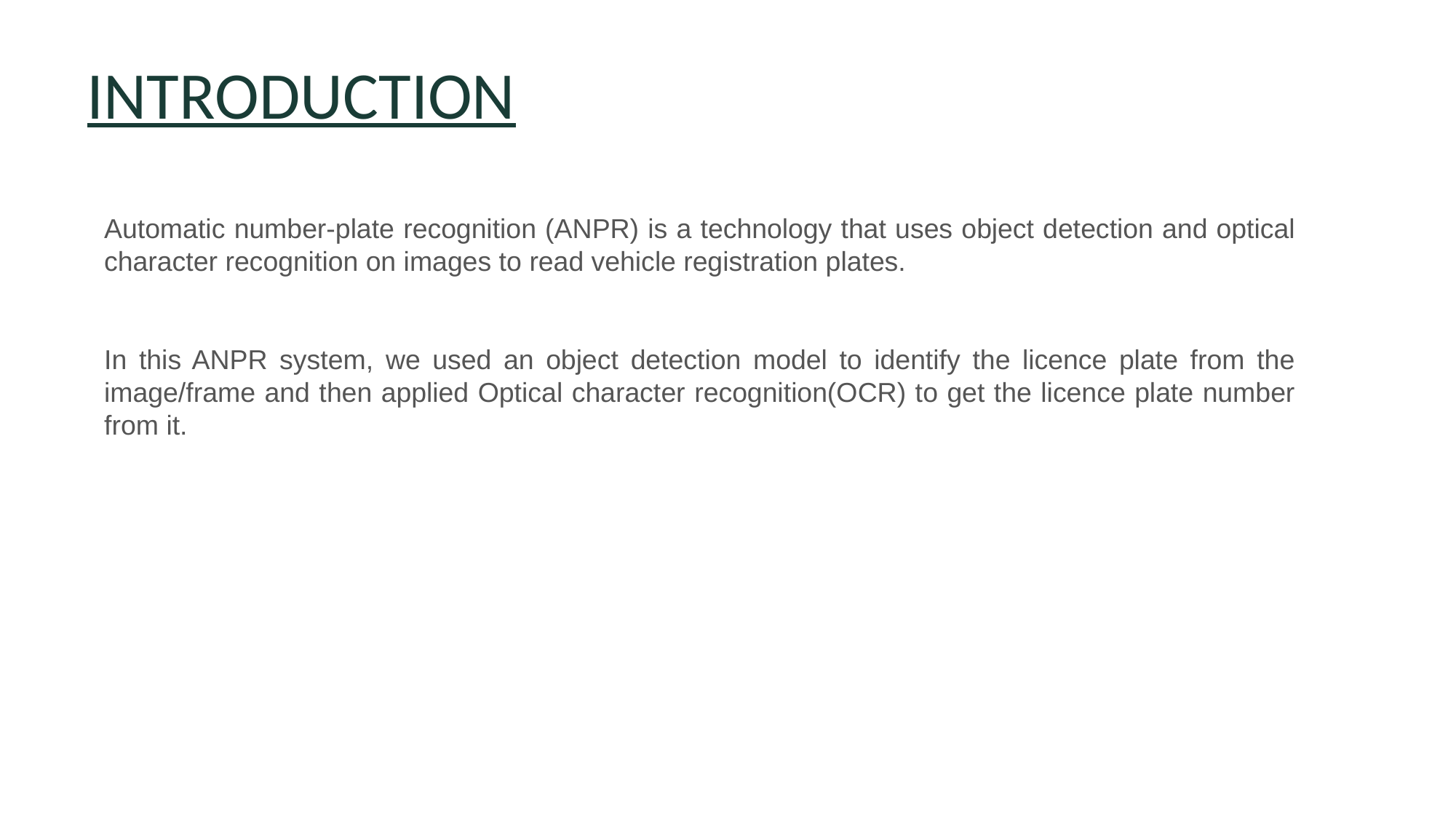

INTRODUCTION
Automatic number-plate recognition (ANPR) is a technology that uses object detection and optical character recognition on images to read vehicle registration plates.

In this ANPR system, we used an object detection model to identify the licence plate from the image/frame and then applied Optical character recognition(OCR) to get the licence plate number from it.